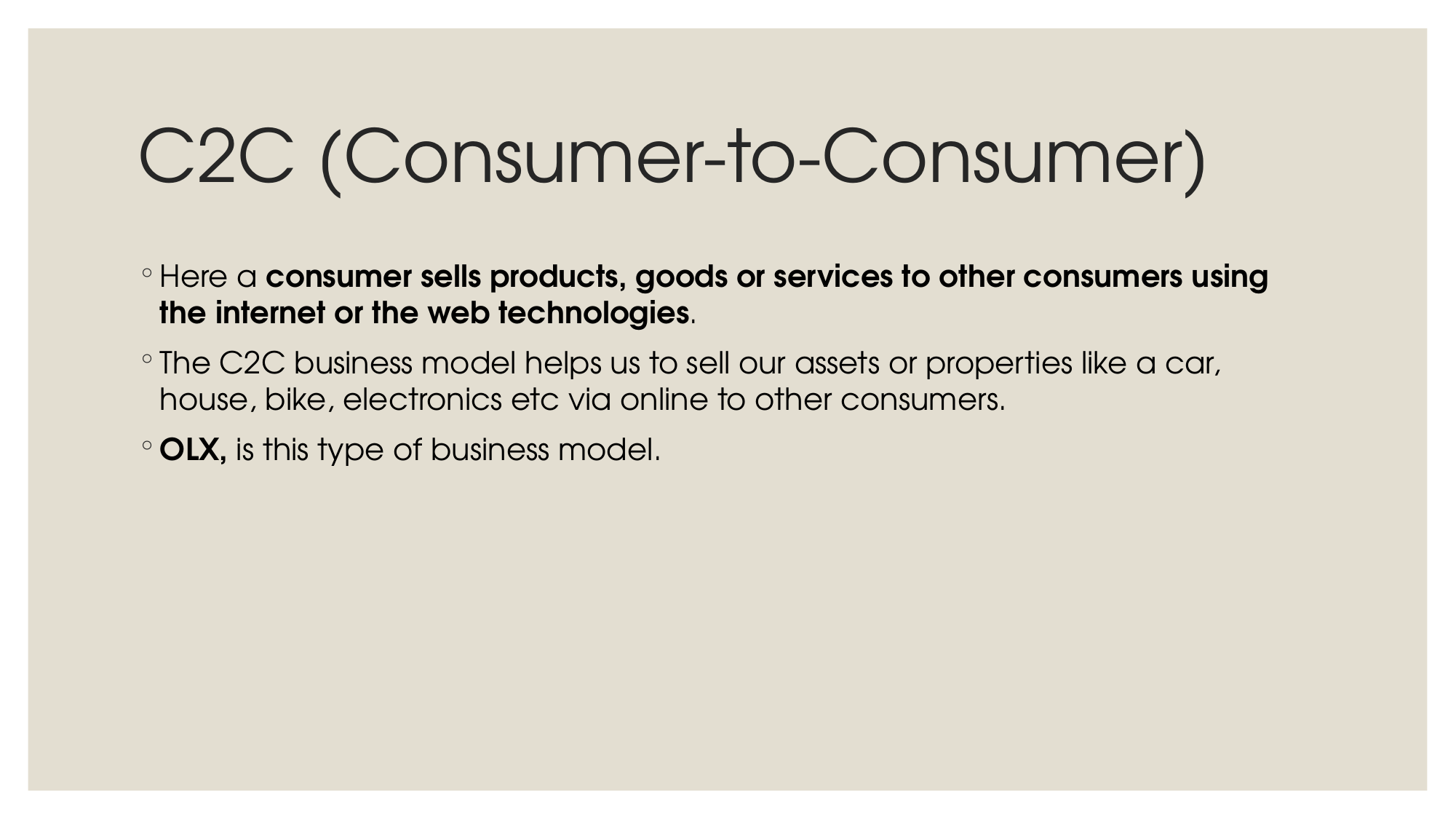

# C2C (Consumer-to-Consumer)
Here a consumer sells products, goods or services to other consumers using the internet or the web technologies.
The C2C business model helps us to sell our assets or properties like a car, house, bike, electronics etc via online to other consumers.
OLX, is this type of business model.